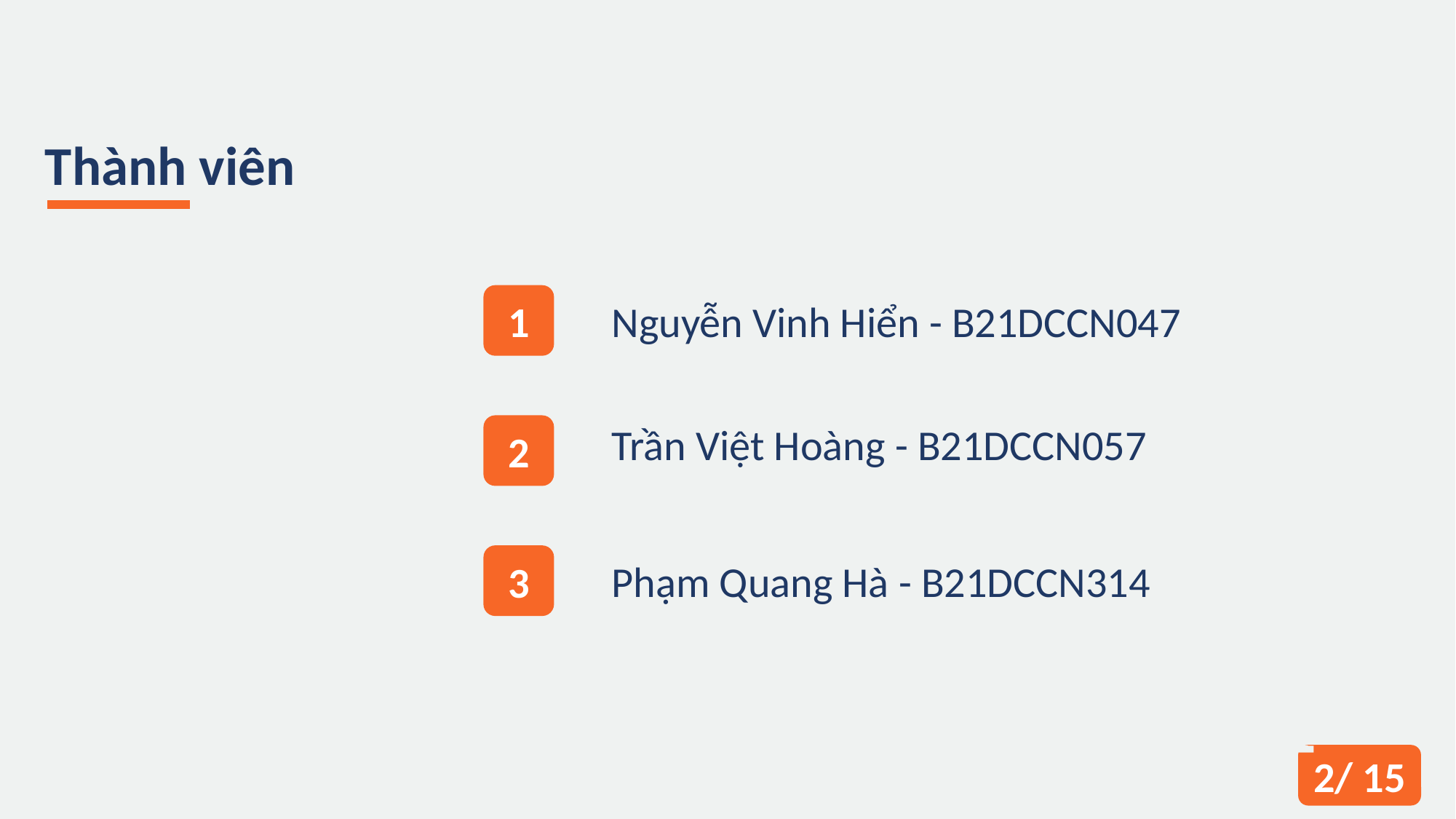

Thành viên
1
Nguyễn Vinh Hiển - B21DCCN047
Trần Việt Hoàng - B21DCCN057
2
3
Phạm Quang Hà - B21DCCN314
2/ 15